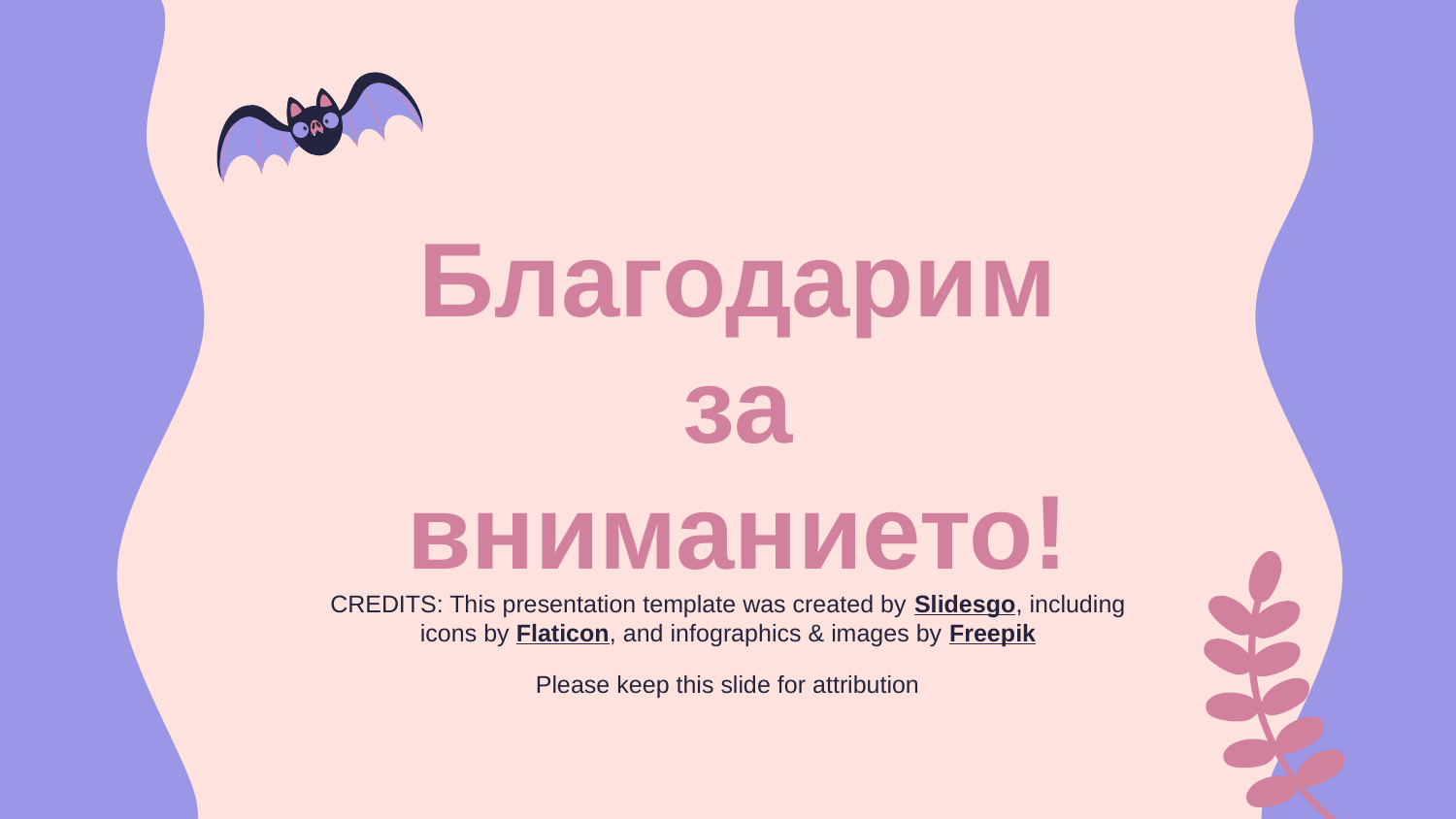

# Благодарим за вниманието!
Please keep this slide for attribution